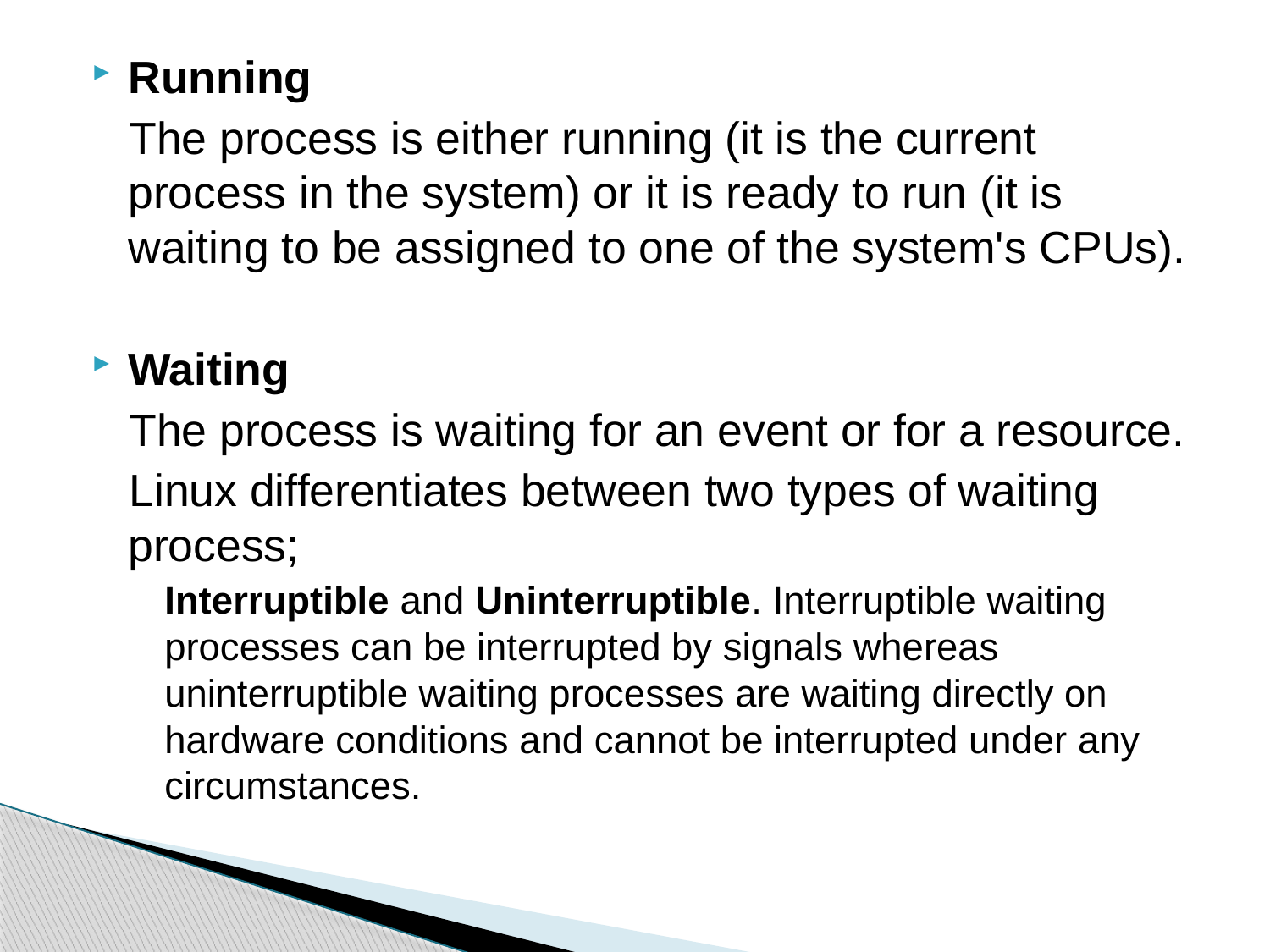

Running
   The process is either running (it is the current process in the system) or it is ready to run (it is waiting to be assigned to one of the system's CPUs).

Waiting
   The process is waiting for an event or for a resource.
   Linux differentiates between two types of waiting process;
   Interruptible and Uninterruptible. Interruptible waiting processes can be interrupted by signals whereas uninterruptible waiting processes are waiting directly on hardware conditions and cannot be interrupted under any circumstances.